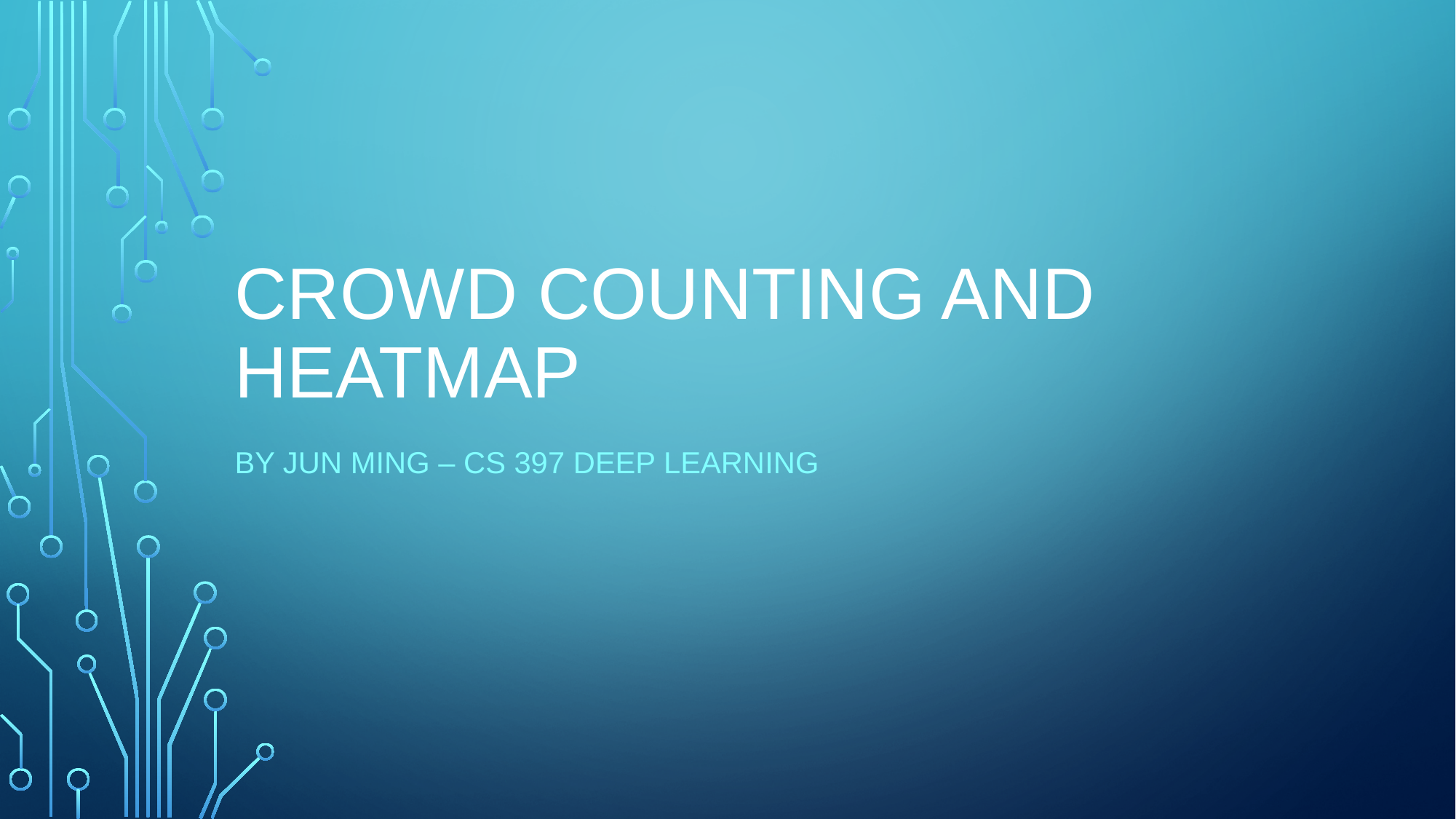

# Crowd counting and heatmap
By Jun Ming – cs 397 Deep learning